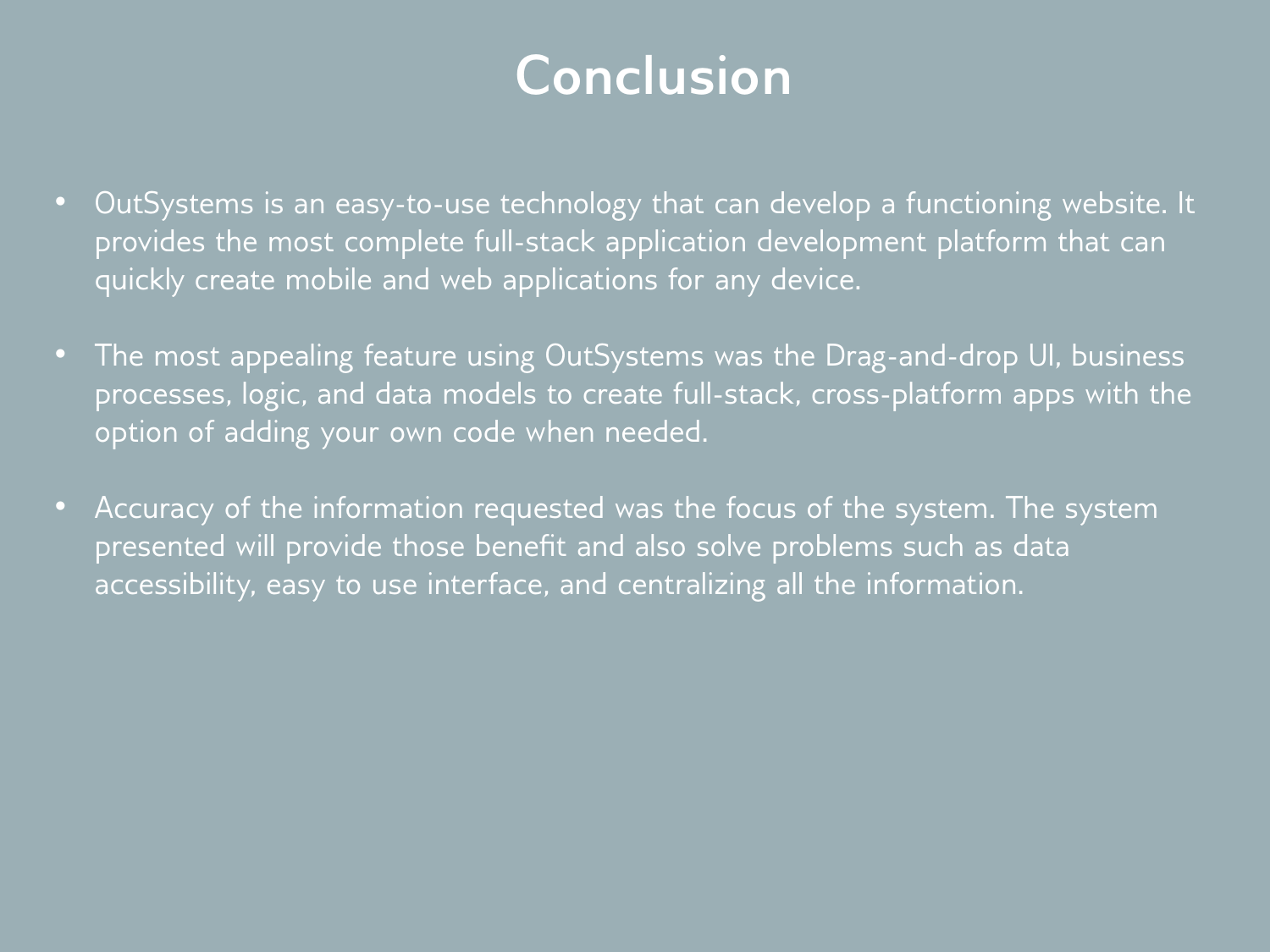

Conclusion

OutSystems is an easy-to-use technology that can develop a functioning website. It provides the most complete full-stack application development platform that can quickly create mobile and web applications for any device.

The most appealing feature using OutSystems was the Drag-and-drop UI, business processes, logic, and data models to create full-stack, cross-platform apps with the option of adding your own code when needed.

Accuracy of the information requested was the focus of the system. The system presented will provide those benefit and also solve problems such as data accessibility, easy to use interface, and centralizing all the information.